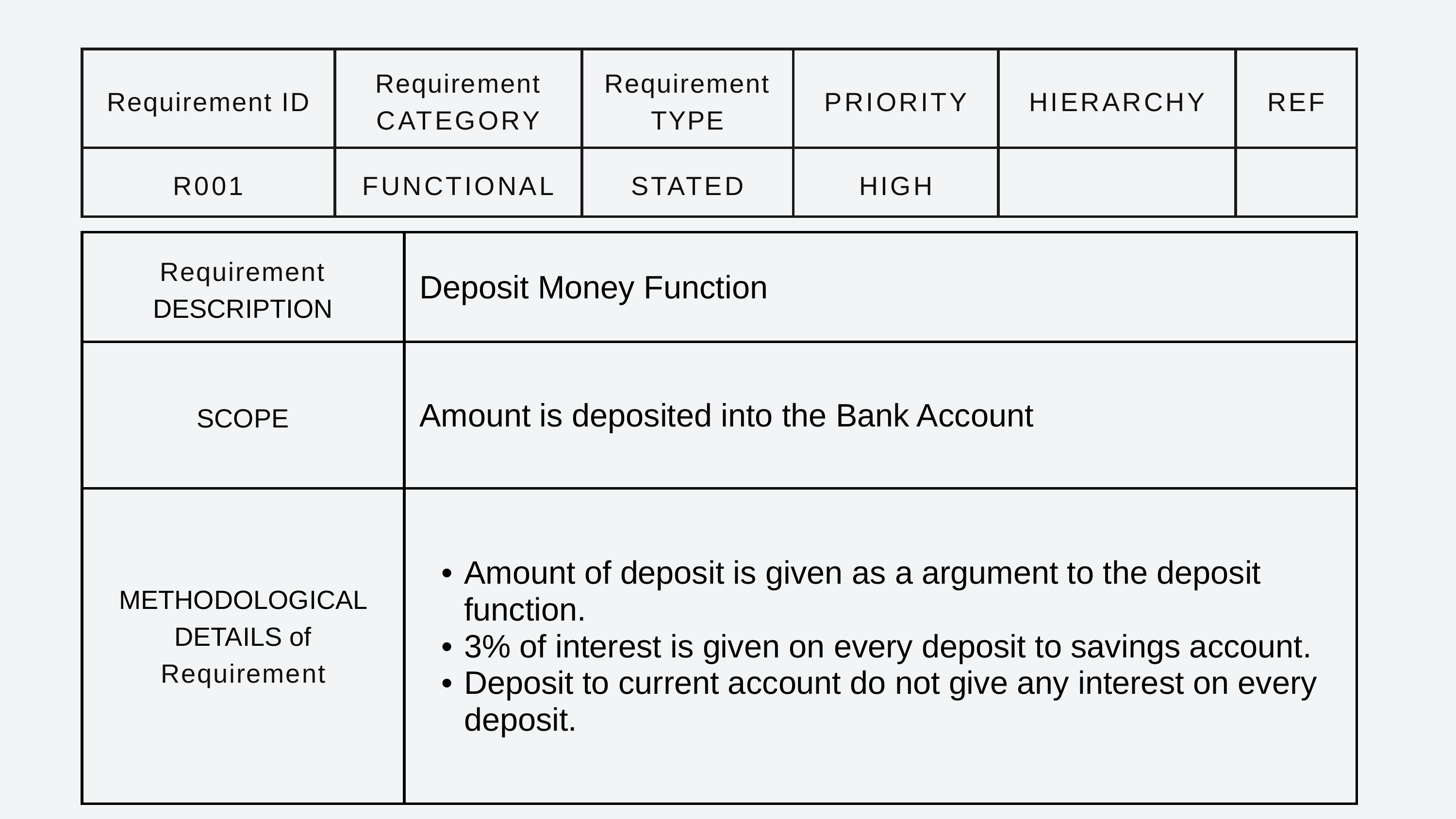

| Requirement ID | Requirement CATEGORY | Requirement TYPE | PRIORITY | HIERARCHY | REF |
| --- | --- | --- | --- | --- | --- |
| R001 | FUNCTIONAL | STATED | HIGH |  |  |
| Requirement DESCRIPTION | Deposit Money Function |
| --- | --- |
| SCOPE | Amount is deposited into the Bank Account |
| METHODOLOGICAL DETAILS of Requirement | Amount of deposit is given as a argument to the deposit function. 3% of interest is given on every deposit to savings account. Deposit to current account do not give any interest on every deposit. |